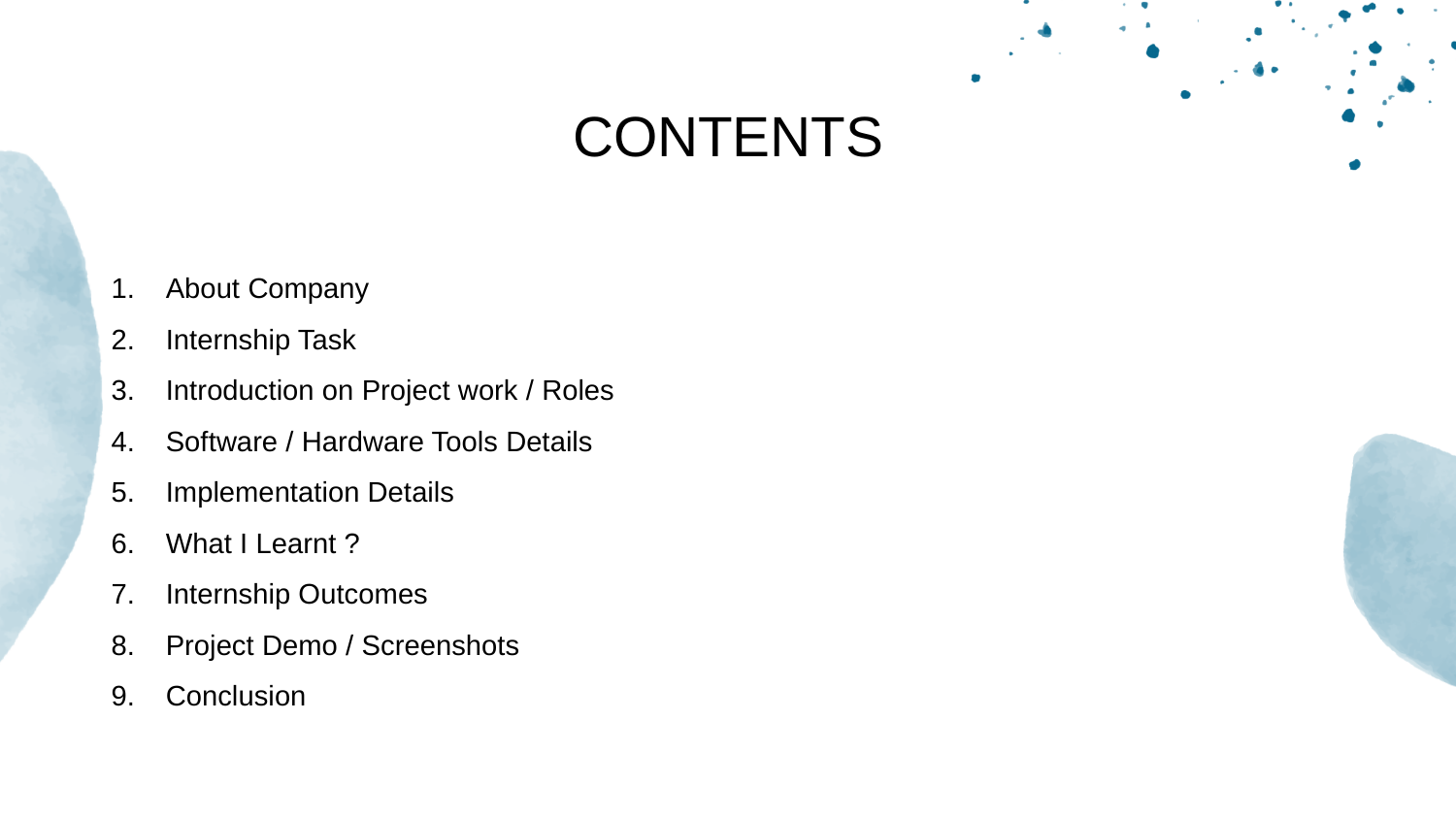

# CONTENTS
About Company
Internship Task
Introduction on Project work / Roles
Software / Hardware Tools Details
Implementation Details
What I Learnt ?
Internship Outcomes
Project Demo / Screenshots
Conclusion